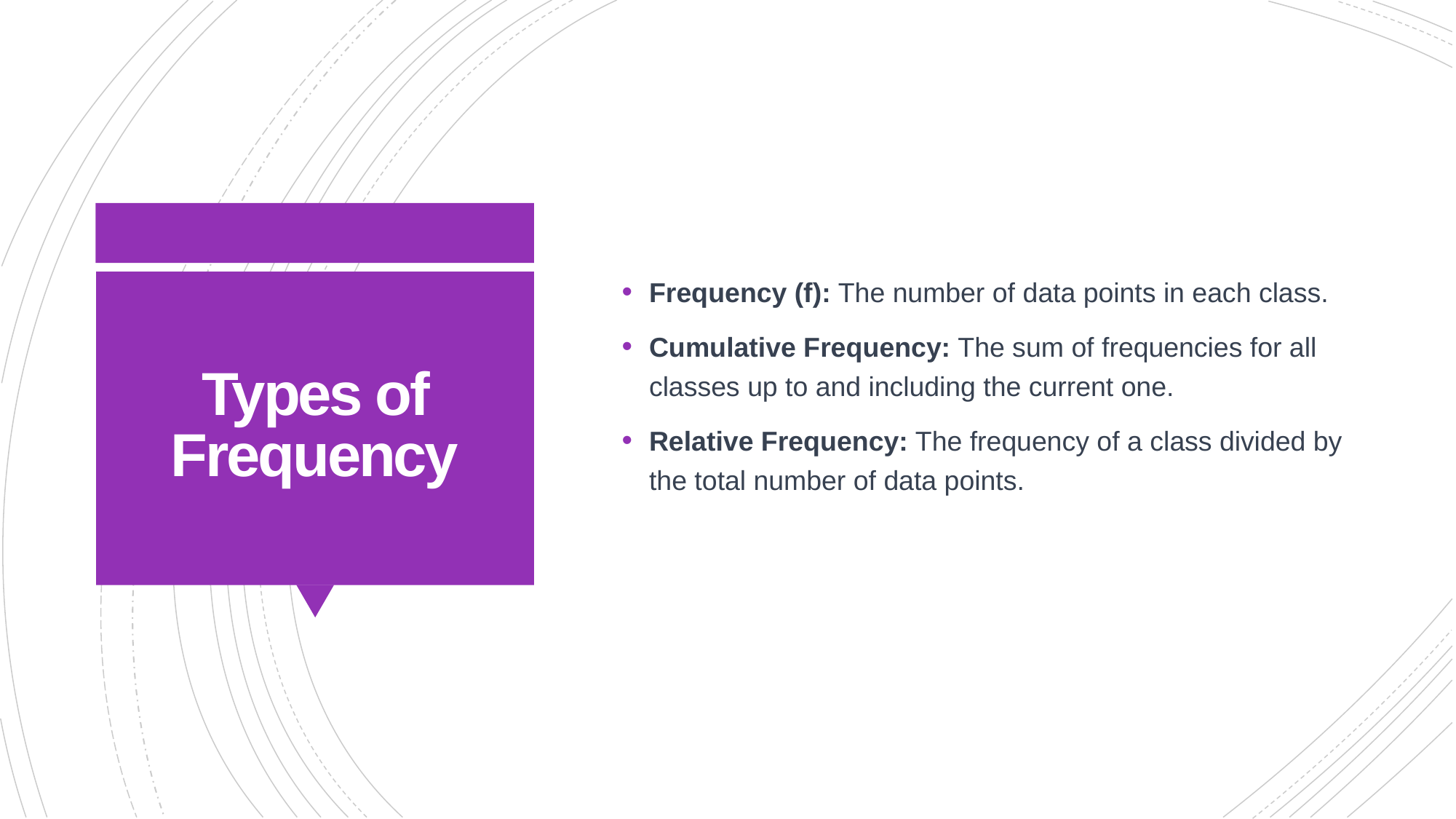

Frequency (f): The number of data points in each class.
Cumulative Frequency: The sum of frequencies for all classes up to and including the current one.
Relative Frequency: The frequency of a class divided by the total number of data points.

# Types of Frequency